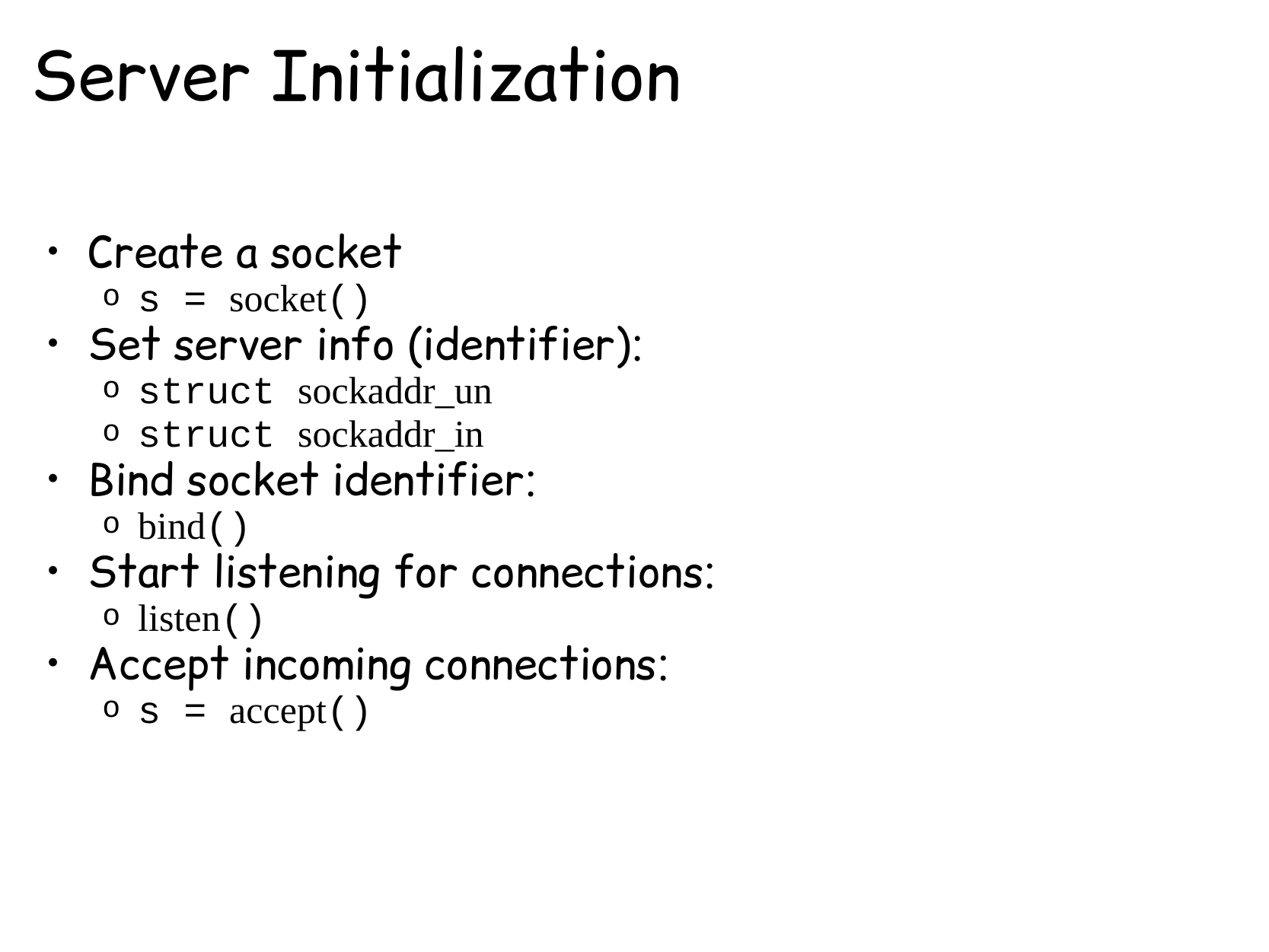

# Server Initialization
Create a socket
s = socket()
Set server info (identifier):
struct sockaddr_un
struct sockaddr_in
Bind socket identifier:
bind()
Start listening for connections:
listen()
Accept incoming connections:
s = accept()